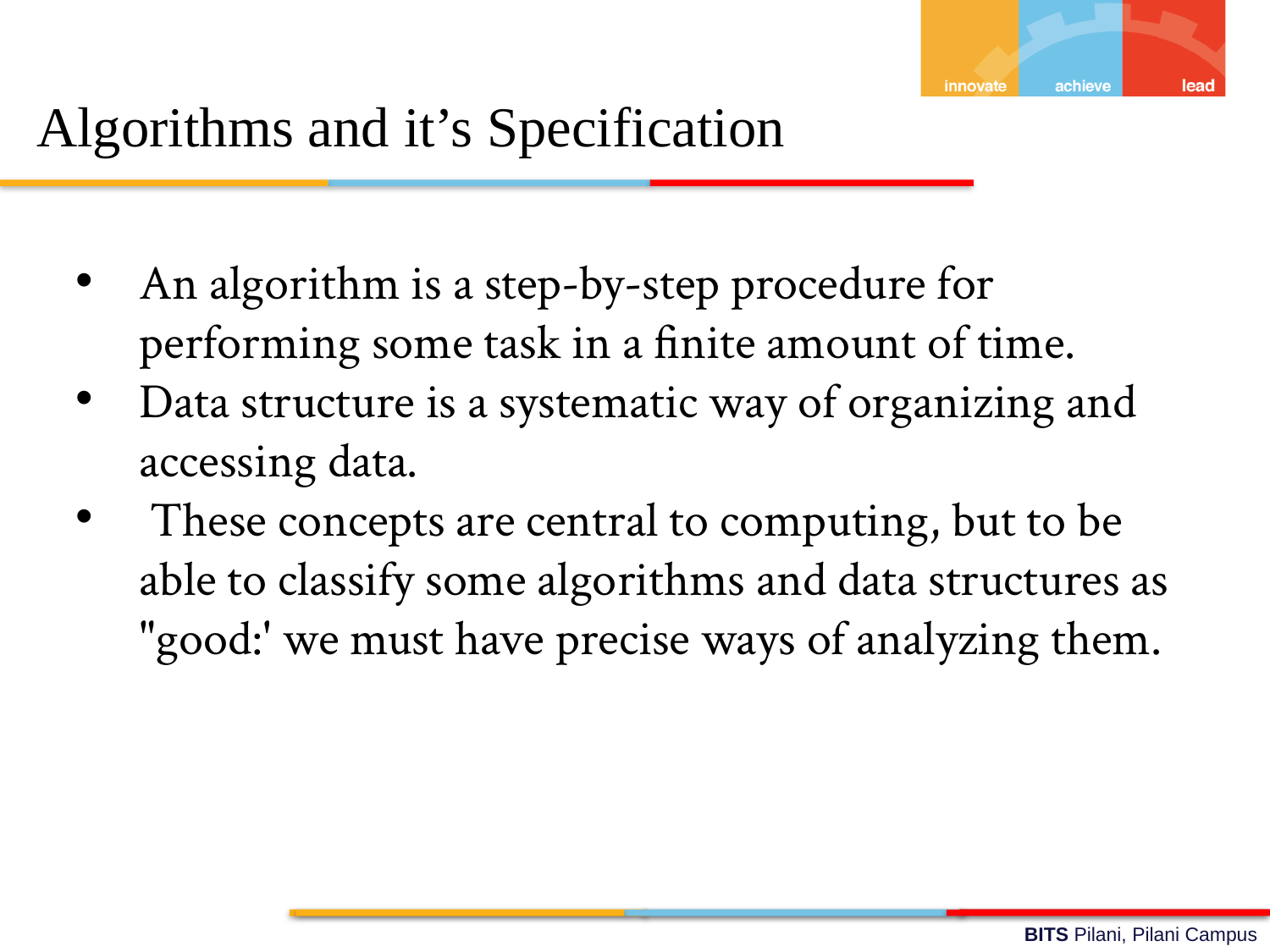

Algorithms and it’s Specification
An algorithm is a step-by-step procedure for performing some task in a finite amount of time.
Data structure is a systematic way of organizing and accessing data.
 These concepts are central to computing, but to be able to classify some algorithms and data structures as "good:' we must have precise ways of analyzing them.